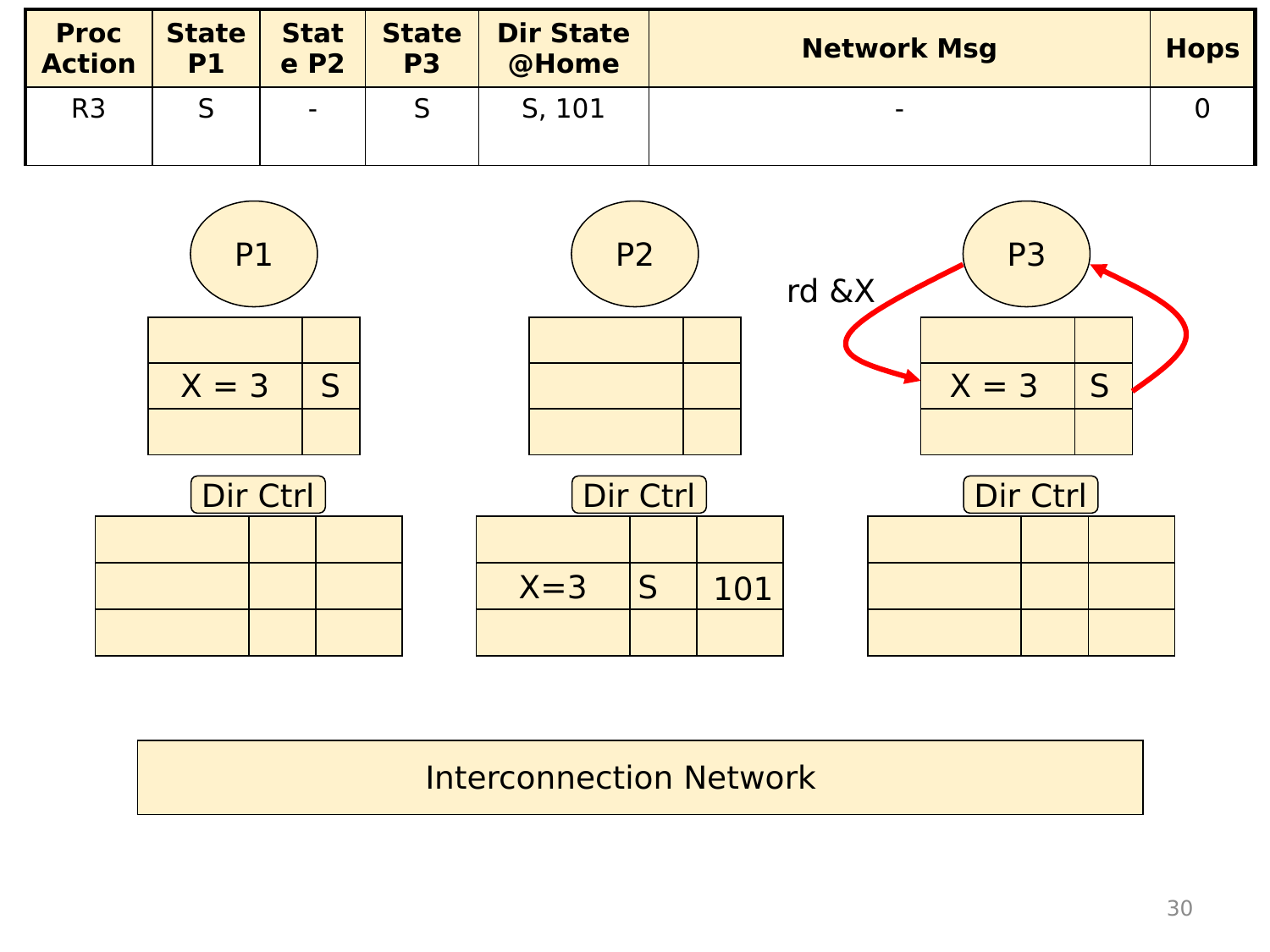

| Proc Action | State P1 | State P2 | State P3 | Dir State @Home | Network Msg | Hops |
| --- | --- | --- | --- | --- | --- | --- |
| R3 | S | - | S | S, 101 | - | 0 |
P1
P2
P3
rd &X

X = 3
S
X = 3
S
Dir Ctrl

Dir Ctrl

X=3

Dir Ctrl

S
101

Interconnection Network
30